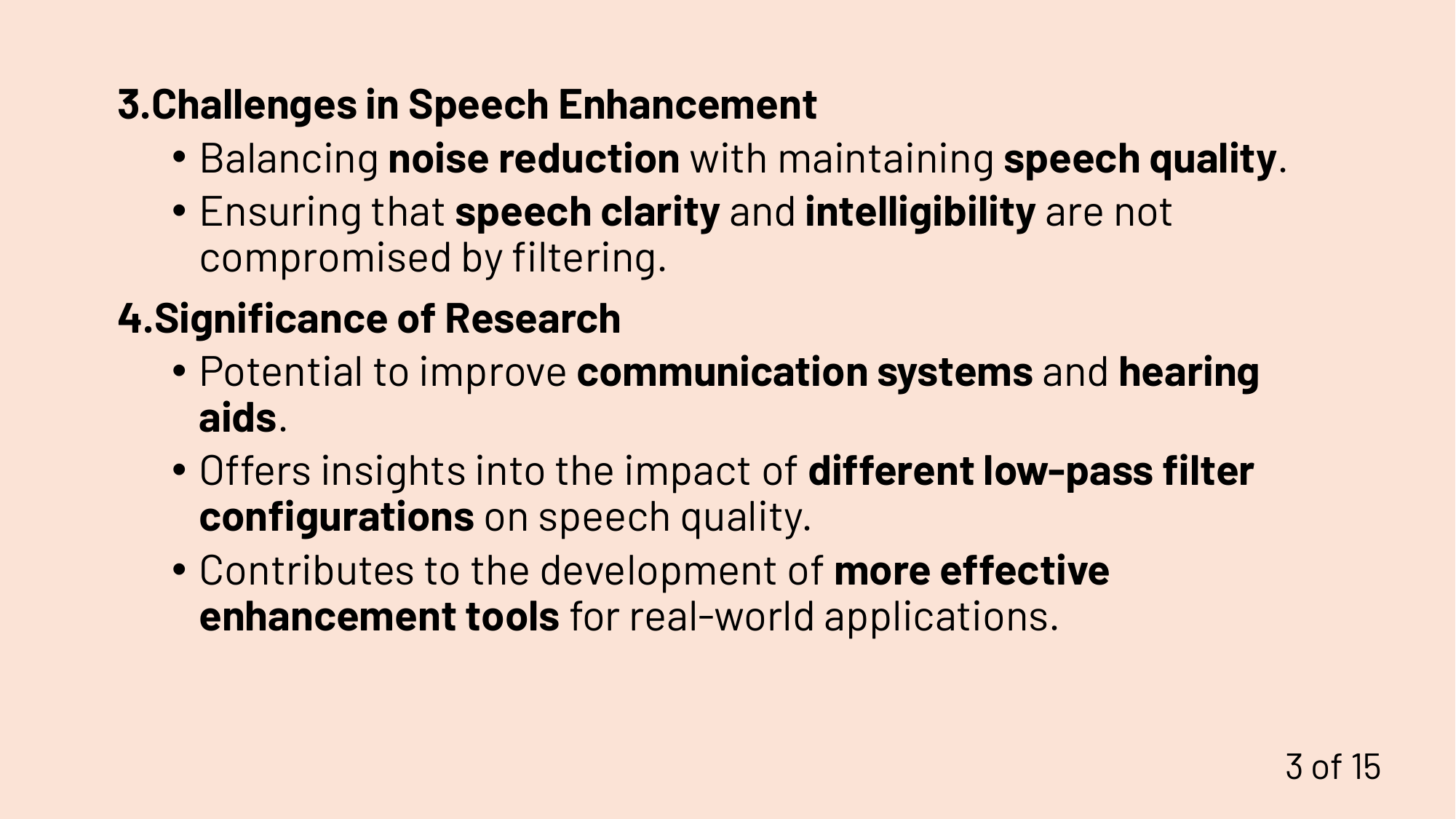

3.Challenges in Speech Enhancement
Balancing noise reduction with maintaining speech quality.
Ensuring that speech clarity and intelligibility are not compromised by filtering.
4.Significance of Research
Potential to improve communication systems and hearing aids.
Offers insights into the impact of different low-pass filter configurations on speech quality.
Contributes to the development of more effective enhancement tools for real-world applications.

3 of 15